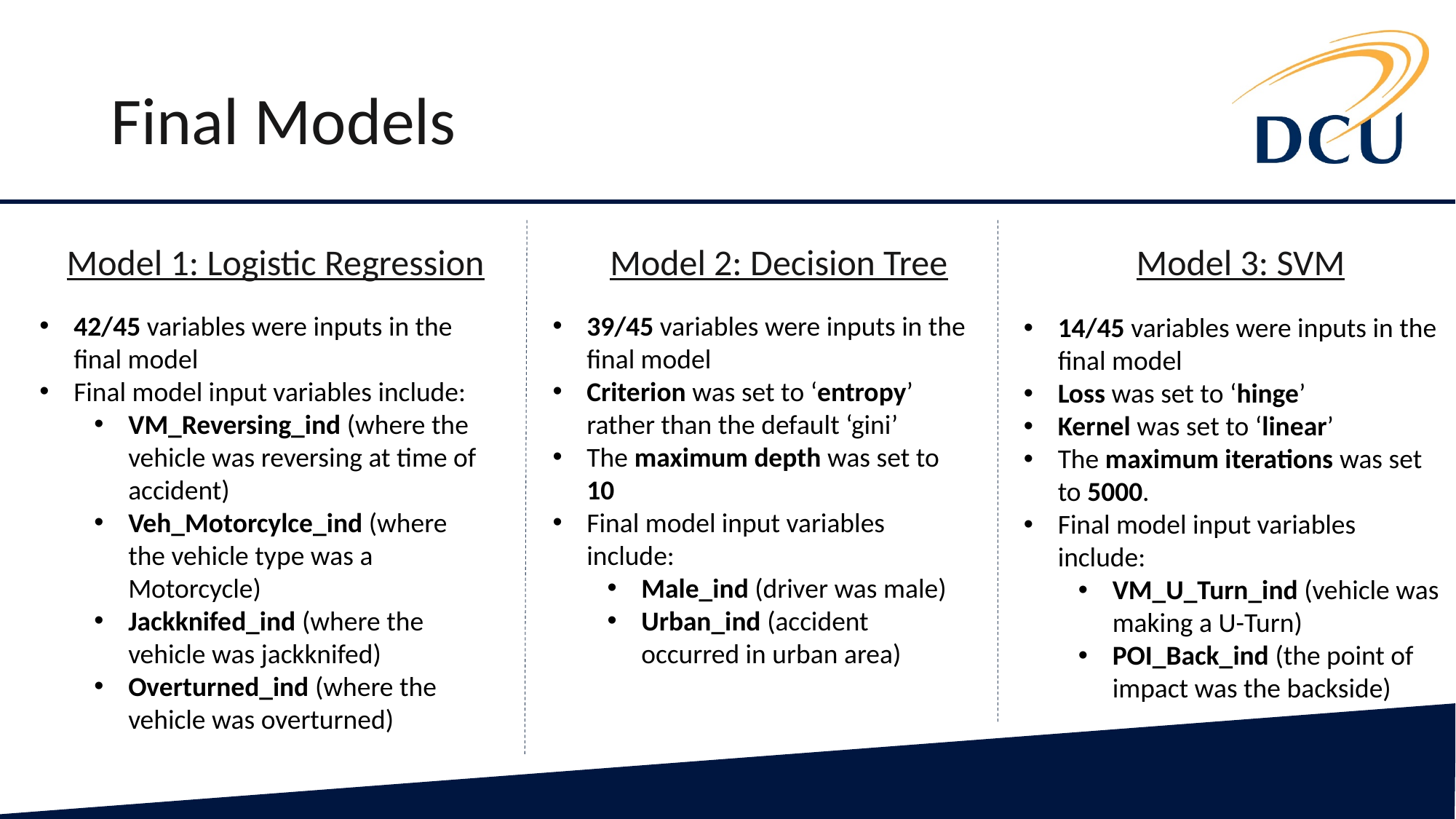

# Final Models
Model 1: Logistic Regression
Model 2: Decision Tree
Model 3: SVM
42/45 variables were inputs in the final model
Final model input variables include:
VM_Reversing_ind (where the vehicle was reversing at time of accident)
Veh_Motorcylce_ind (where the vehicle type was a Motorcycle)
Jackknifed_ind (where the vehicle was jackknifed)
Overturned_ind (where the vehicle was overturned)
39/45 variables were inputs in the final model
Criterion was set to ‘entropy’ rather than the default ‘gini’
The maximum depth was set to 10
Final model input variables include:
Male_ind (driver was male)
Urban_ind (accident occurred in urban area)
14/45 variables were inputs in the final model
Loss was set to ‘hinge’
Kernel was set to ‘linear’
The maximum iterations was set to 5000.
Final model input variables include:
VM_U_Turn_ind (vehicle was making a U-Turn)
POI_Back_ind (the point of impact was the backside)